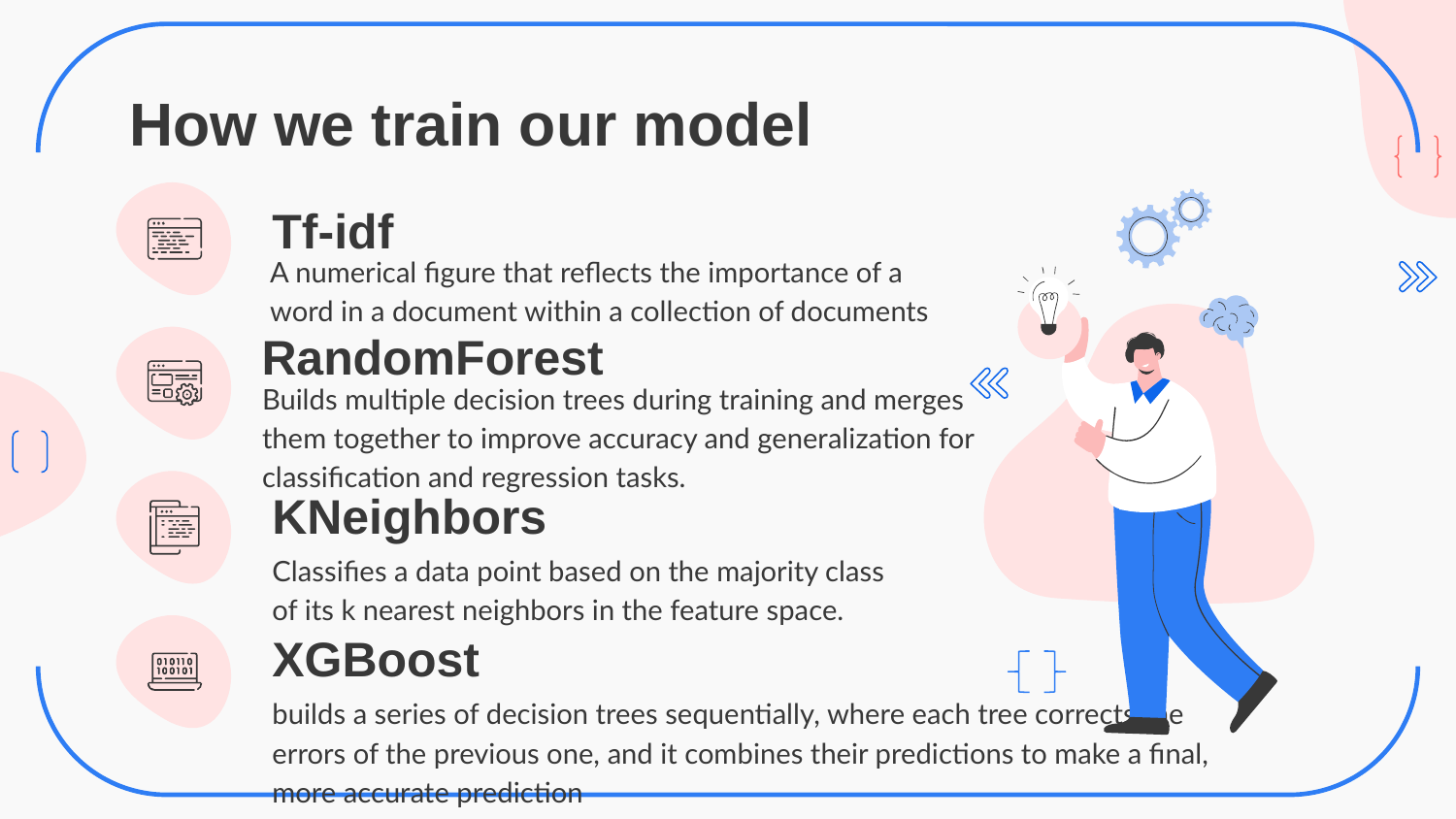

# How we train our model

Tf-idf

A numerical figure that reflects the importance of a word in a document within a collection of documents

RandomForest

Builds multiple decision trees during training and merges them together to improve accuracy and generalization for classification and regression tasks.

KNeighbors

Classifies a data point based on the majority class of its k nearest neighbors in the feature space.

XGBoost

builds a series of decision trees sequentially, where each tree corrects the errors of the previous one, and it combines their predictions to make a final, more accurate prediction